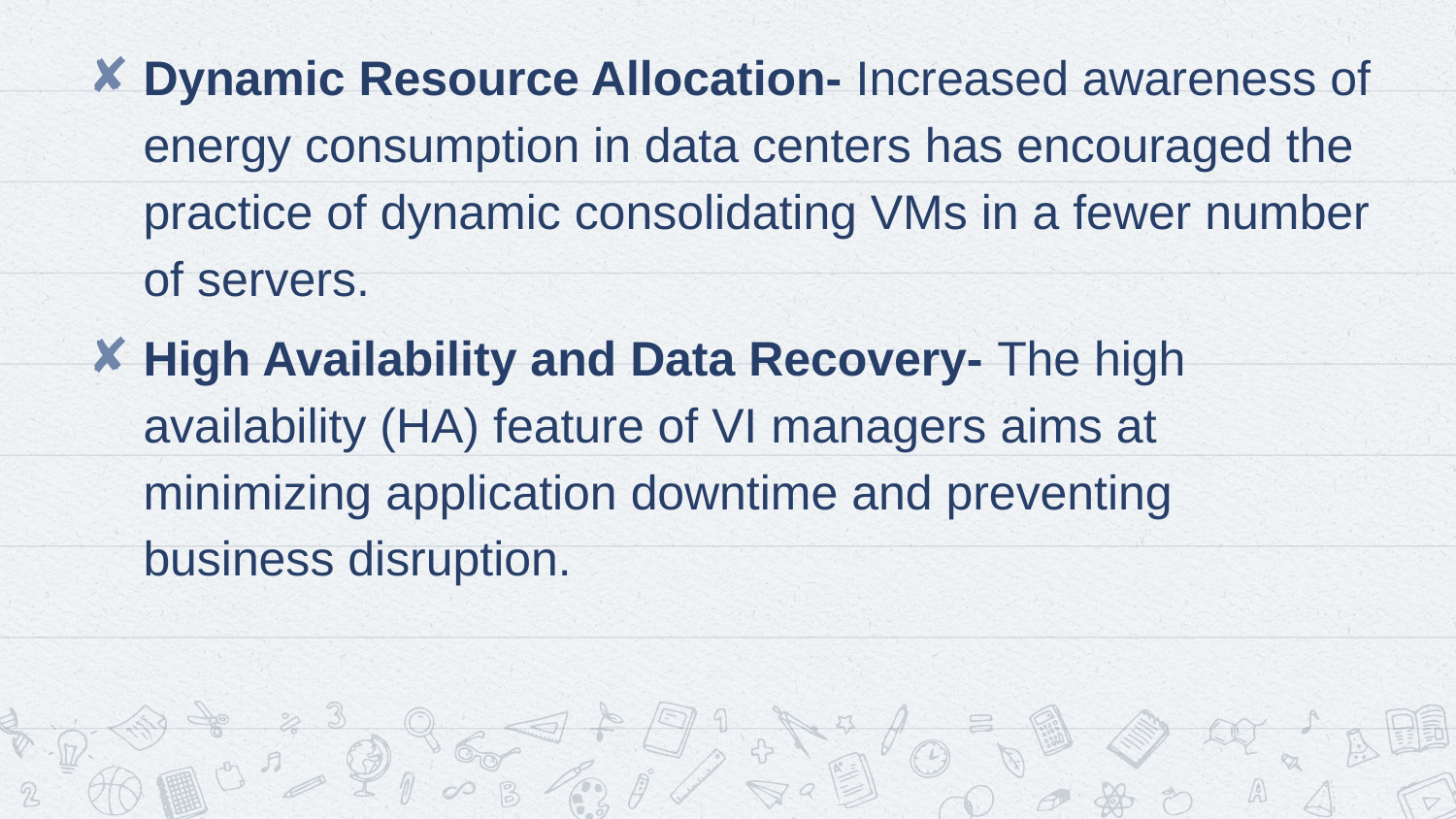

Dynamic Resource Allocation- Increased awareness of energy consumption in data centers has encouraged the practice of dynamic consolidating VMs in a fewer number of servers.
High Availability and Data Recovery- The high availability (HA) feature of VI managers aims at minimizing application downtime and preventing business disruption.